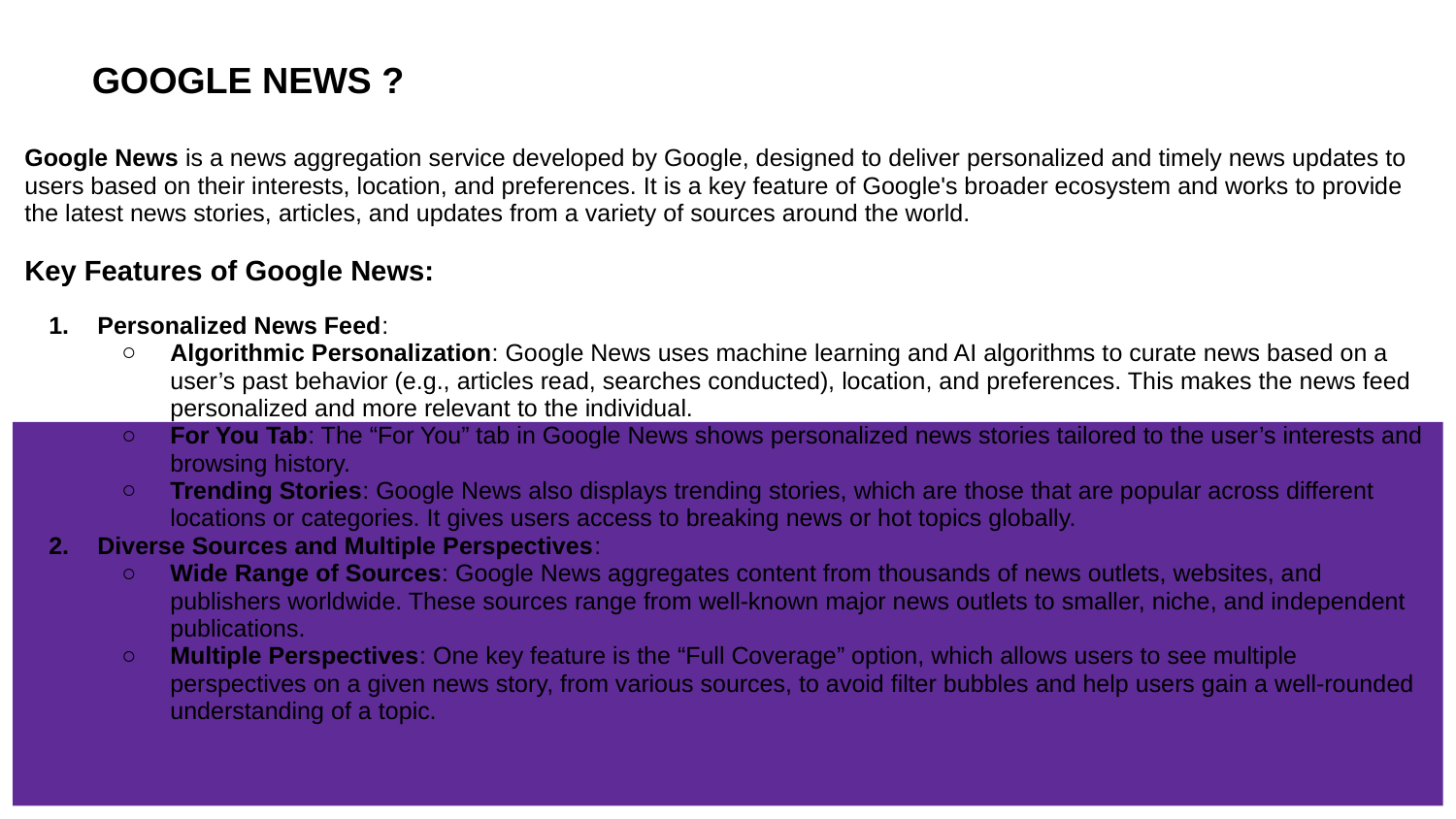

# GOOGLE NEWS ?
Google News is a news aggregation service developed by Google, designed to deliver personalized and timely news updates to users based on their interests, location, and preferences. It is a key feature of Google's broader ecosystem and works to provide the latest news stories, articles, and updates from a variety of sources around the world.
Key Features of Google News:
Personalized News Feed:
Algorithmic Personalization: Google News uses machine learning and AI algorithms to curate news based on a user’s past behavior (e.g., articles read, searches conducted), location, and preferences. This makes the news feed personalized and more relevant to the individual.
For You Tab: The “For You” tab in Google News shows personalized news stories tailored to the user’s interests and browsing history.
Trending Stories: Google News also displays trending stories, which are those that are popular across different locations or categories. It gives users access to breaking news or hot topics globally.
Diverse Sources and Multiple Perspectives:
Wide Range of Sources: Google News aggregates content from thousands of news outlets, websites, and publishers worldwide. These sources range from well-known major news outlets to smaller, niche, and independent publications.
Multiple Perspectives: One key feature is the “Full Coverage” option, which allows users to see multiple perspectives on a given news story, from various sources, to avoid filter bubbles and help users gain a well-rounded understanding of a topic.